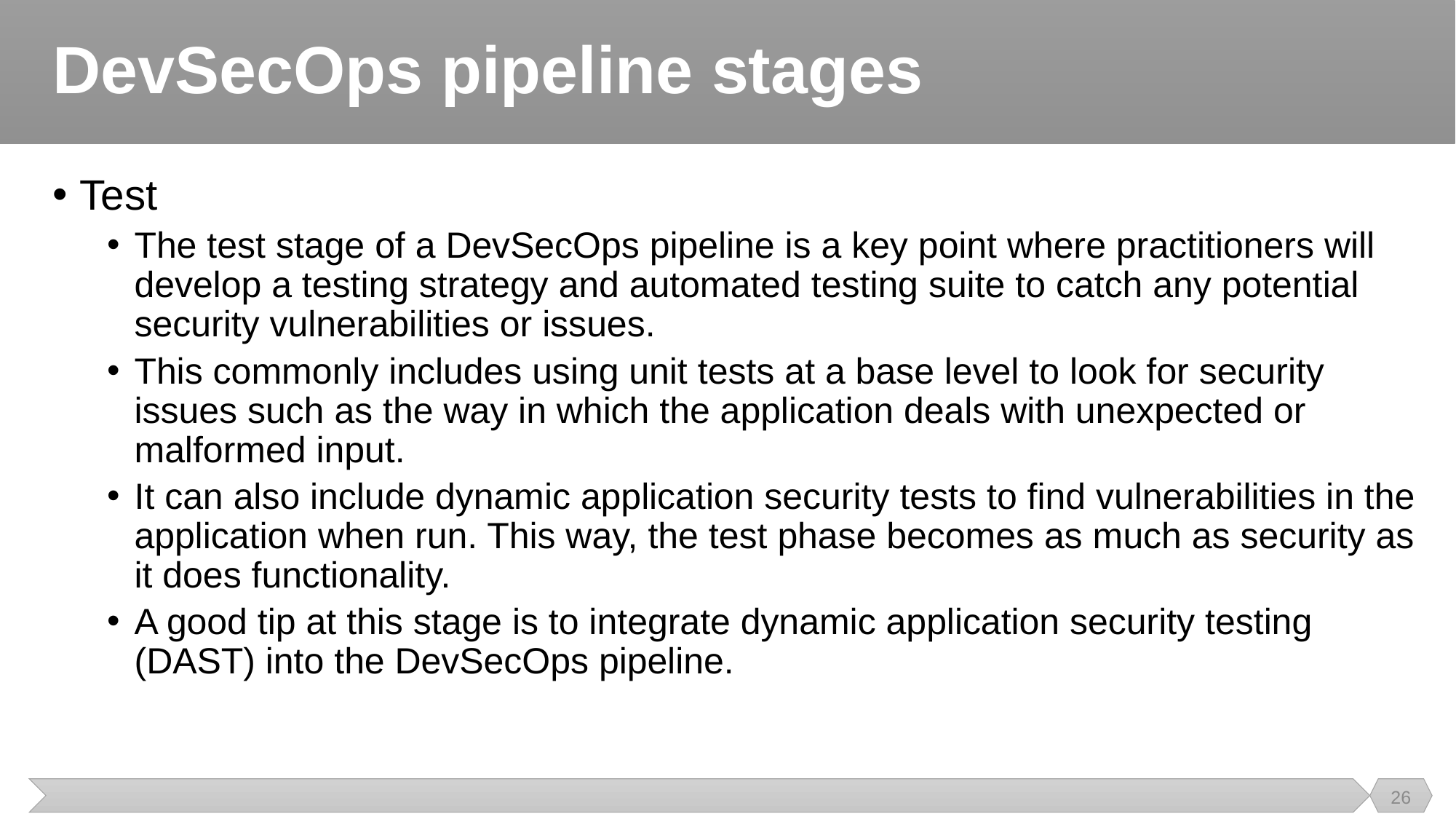

# DevSecOps pipeline stages
Test
The test stage of a DevSecOps pipeline is a key point where practitioners will develop a testing strategy and automated testing suite to catch any potential security vulnerabilities or issues.
This commonly includes using unit tests at a base level to look for security issues such as the way in which the application deals with unexpected or malformed input.
It can also include dynamic application security tests to find vulnerabilities in the application when run. This way, the test phase becomes as much as security as it does functionality.
A good tip at this stage is to integrate dynamic application security testing (DAST) into the DevSecOps pipeline.
26